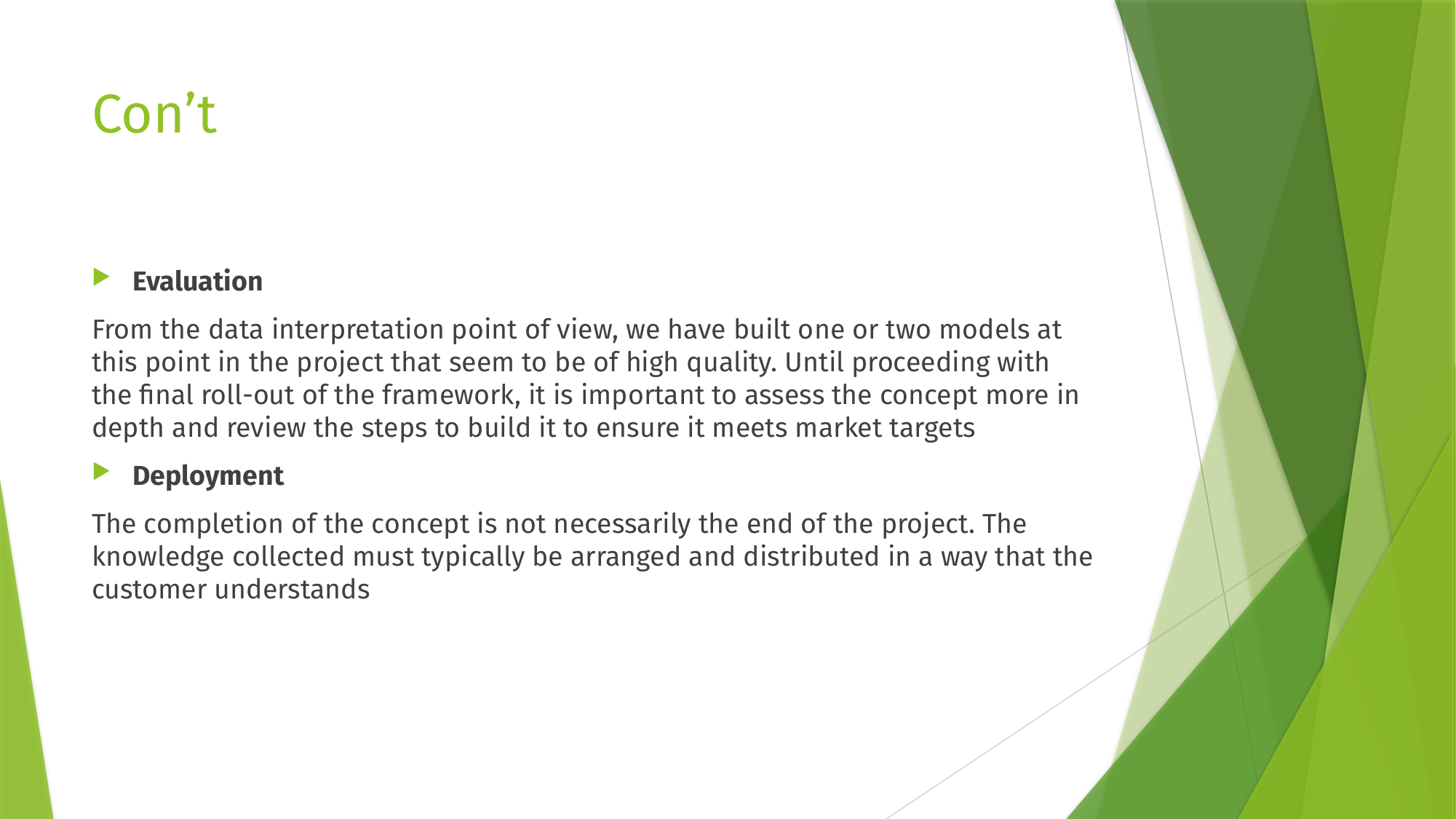

# Con’t
Evaluation
From the data interpretation point of view, we have built one or two models at this point in the project that seem to be of high quality. Until proceeding with the final roll-out of the framework, it is important to assess the concept more in depth and review the steps to build it to ensure it meets market targets
Deployment
The completion of the concept is not necessarily the end of the project. The knowledge collected must typically be arranged and distributed in a way that the customer understands